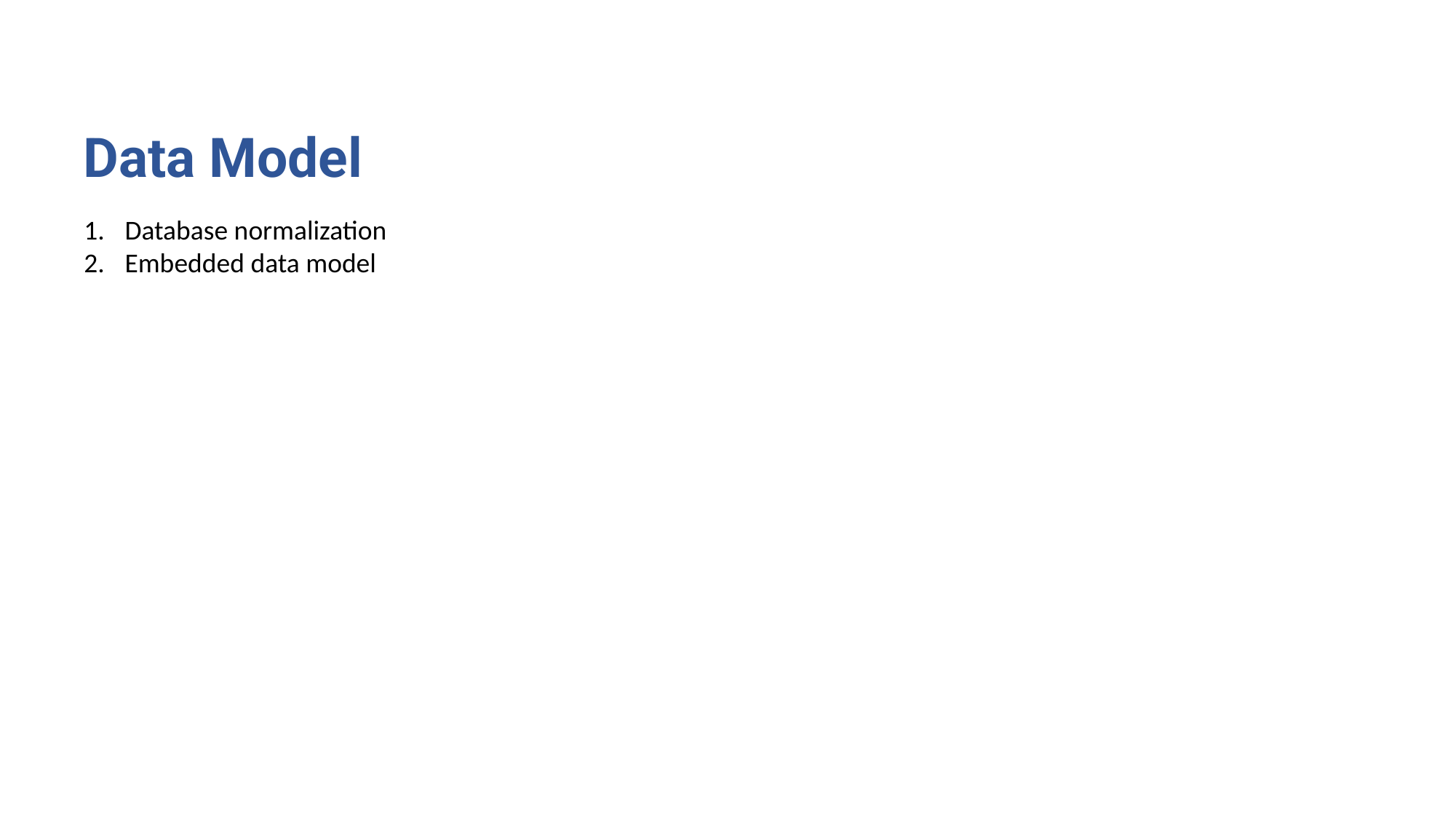

Data Model
Database normalization
Embedded data model